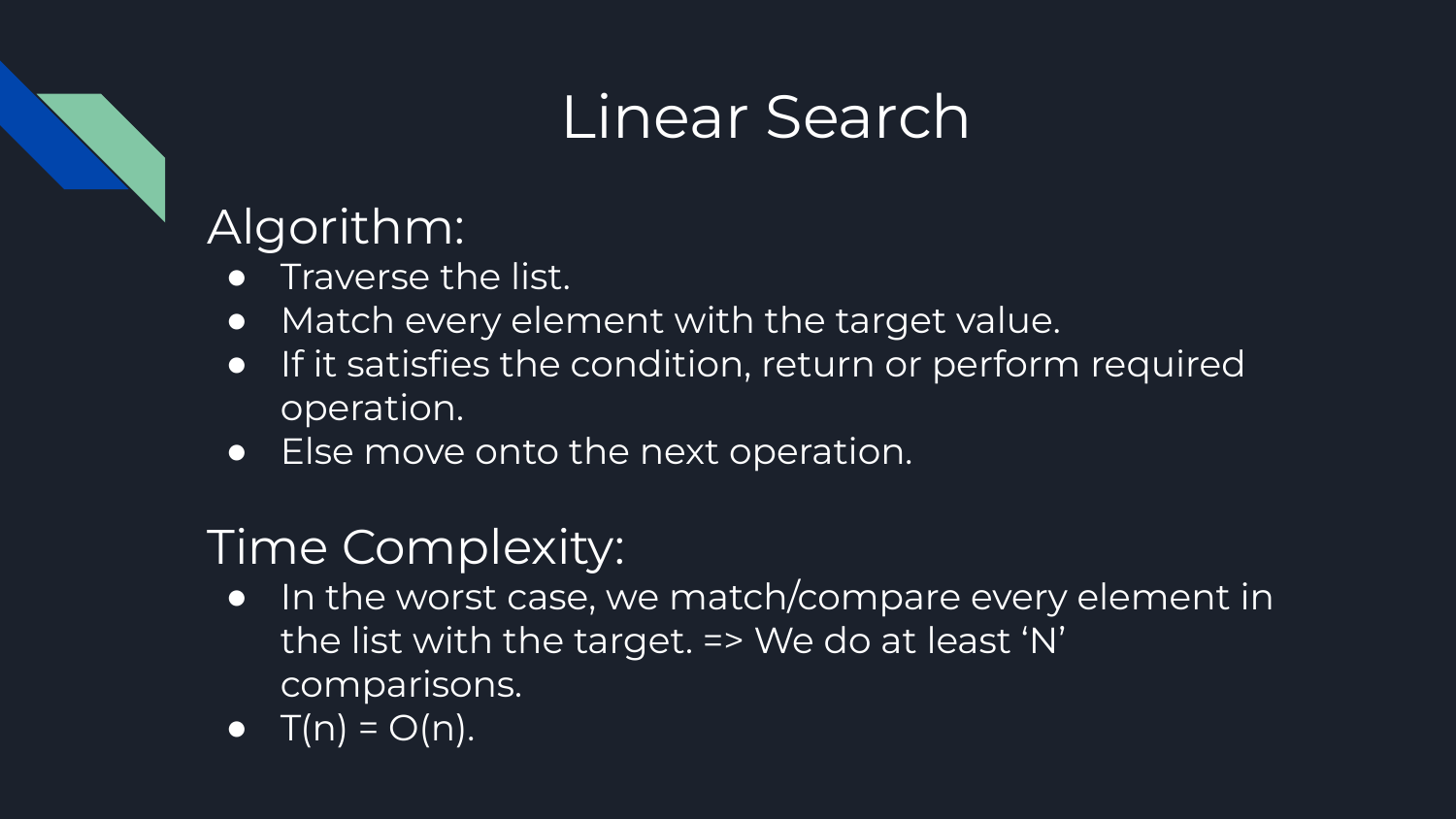

# Linear Search
Algorithm:
Traverse the list.
Match every element with the target value.
If it satisfies the condition, return or perform required operation.
Else move onto the next operation.

Time Complexity:
In the worst case, we match/compare every element in the list with the target. => We do at least ‘N’ comparisons.
T(n) = O(n).